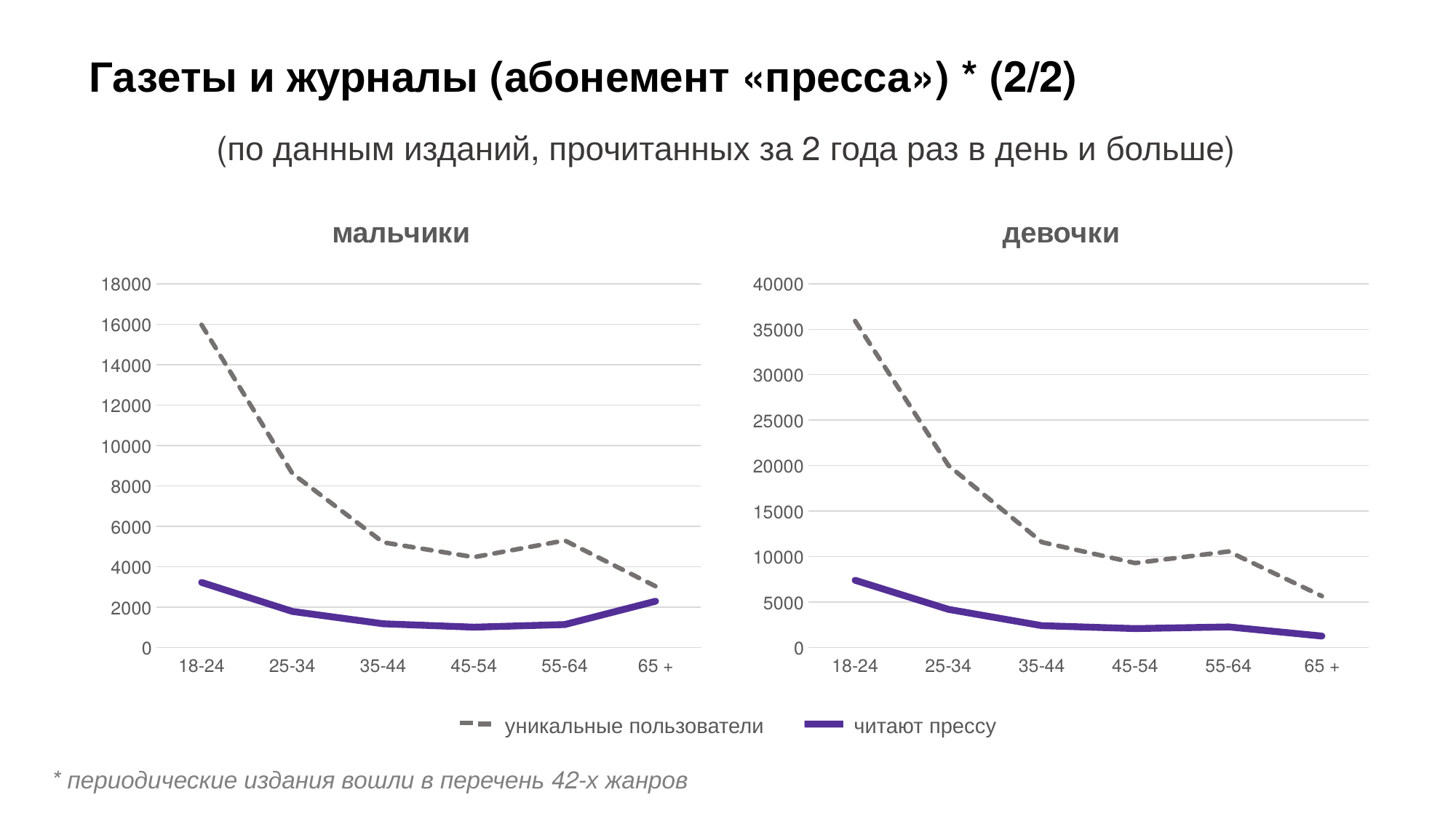

Газеты и журналы (абонемент «пресса») * (2/2)
(по данным изданий, прочитанных за 2 года раз в день и больше)

### Chart: девочки

| Category | читают | пользователи |
|---|---|---|
| 18-24 | 7387.0 | 35919.0 |
| 25-34 | 4185.0 | 20011.0 |
| 35-44 | 2395.0 | 11580.0 |
| 45-54 | 2072.0 | 9280.0 |
| 55-64 | 2260.0 | 10556.0 |
| 65 + | 1249.0 | 5643.0 |

### Chart: мальчики

| Category | читают прессу | уникальные пользователи |
|---|---|---|
| 18-24 | 3218.0 | 15970.0 |
| 25-34 | 1782.0 | 8606.0 |
| 35-44 | 1172.0 | 5200.0 |
| 45-54 | 1004.0 | 4470.0 |
| 55-64 | 1133.0 | 5293.0 |
| 65 + | 2289.0 | 3025.0 |
       уникальные пользователи               читают прессу
* периодические издания вошли в перечень 42-х жанров